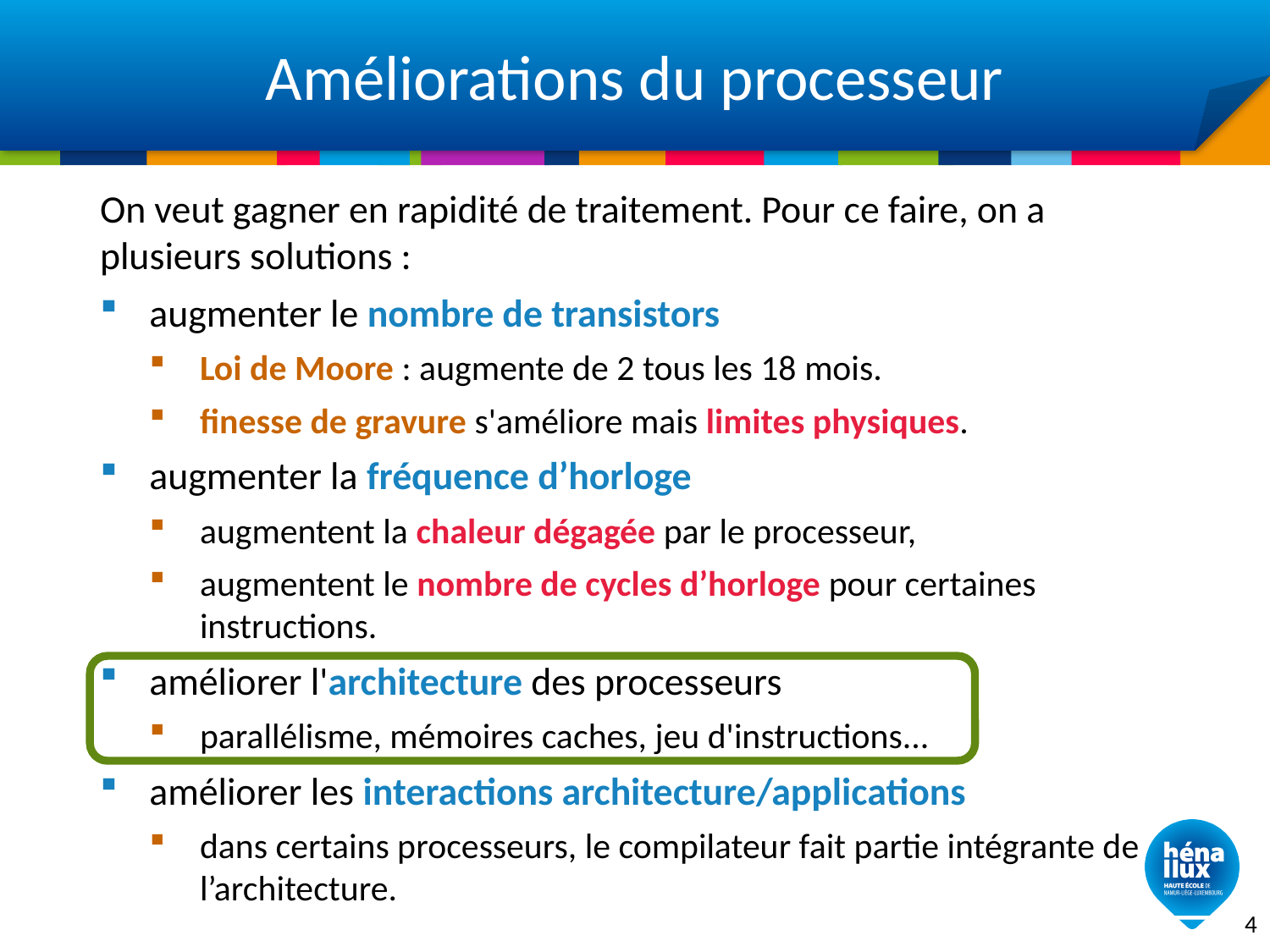

# Améliorations du processeur
On veut gagner en rapidité de traitement. Pour ce faire, on a plusieurs solutions :
augmenter le nombre de transistors
Loi de Moore : augmente de 2 tous les 18 mois.
finesse de gravure s'améliore mais limites physiques.
augmenter la fréquence d’horloge
augmentent la chaleur dégagée par le processeur,
augmentent le nombre de cycles d’horloge pour certaines instructions.
améliorer l'architecture des processeurs
parallélisme, mémoires caches, jeu d'instructions...
améliorer les interactions architecture/applications
dans certains processeurs, le compilateur fait partie intégrante de l’architecture.

4